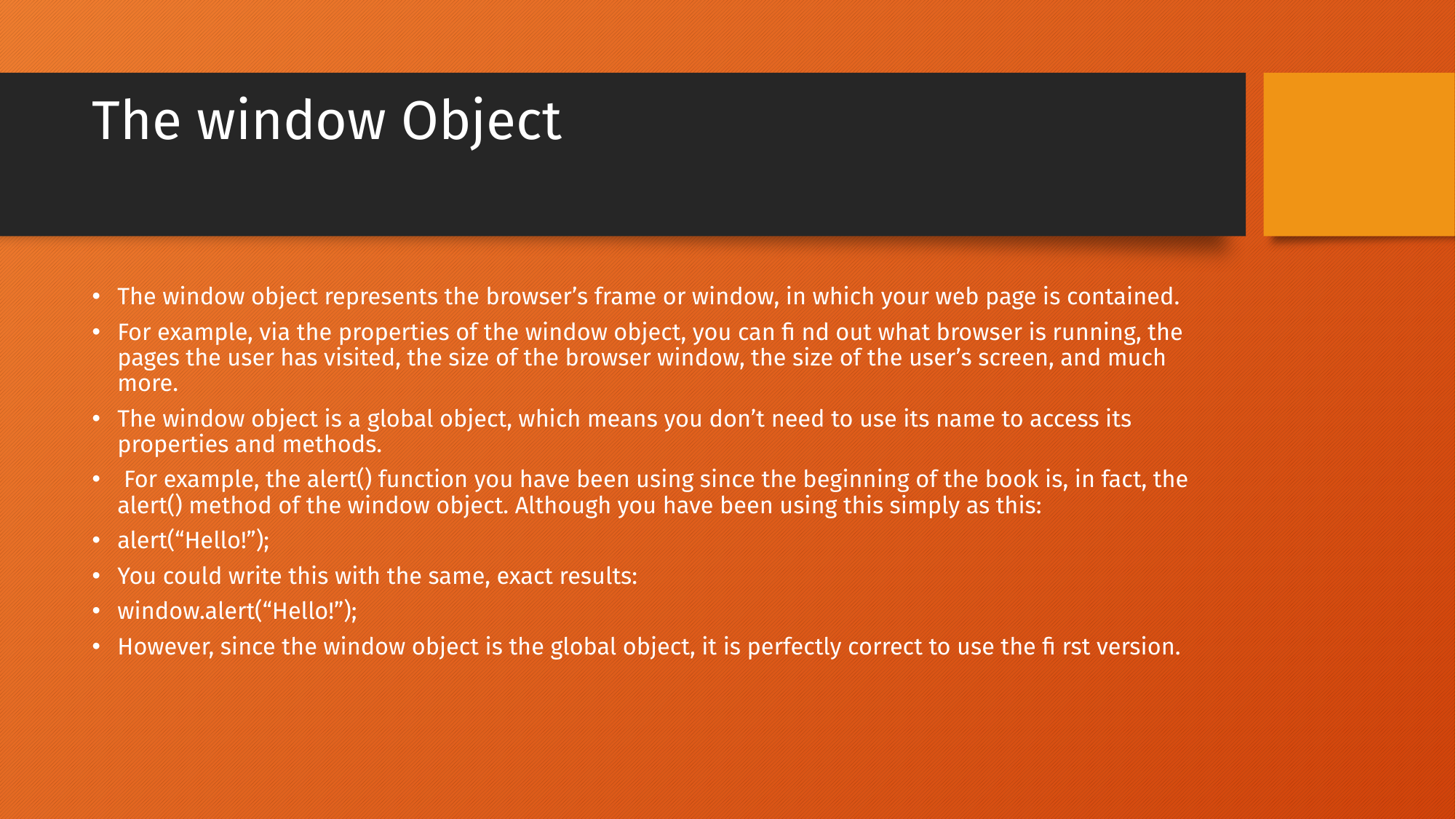

# The window Object
The window object represents the browser’s frame or window, in which your web page is contained.
For example, via the properties of the window object, you can fi nd out what browser is running, the pages the user has visited, the size of the browser window, the size of the user’s screen, and much more.
The window object is a global object, which means you don’t need to use its name to access its properties and methods.
 For example, the alert() function you have been using since the beginning of the book is, in fact, the alert() method of the window object. Although you have been using this simply as this:
alert(“Hello!”);
You could write this with the same, exact results:
window.alert(“Hello!”);
However, since the window object is the global object, it is perfectly correct to use the fi rst version.